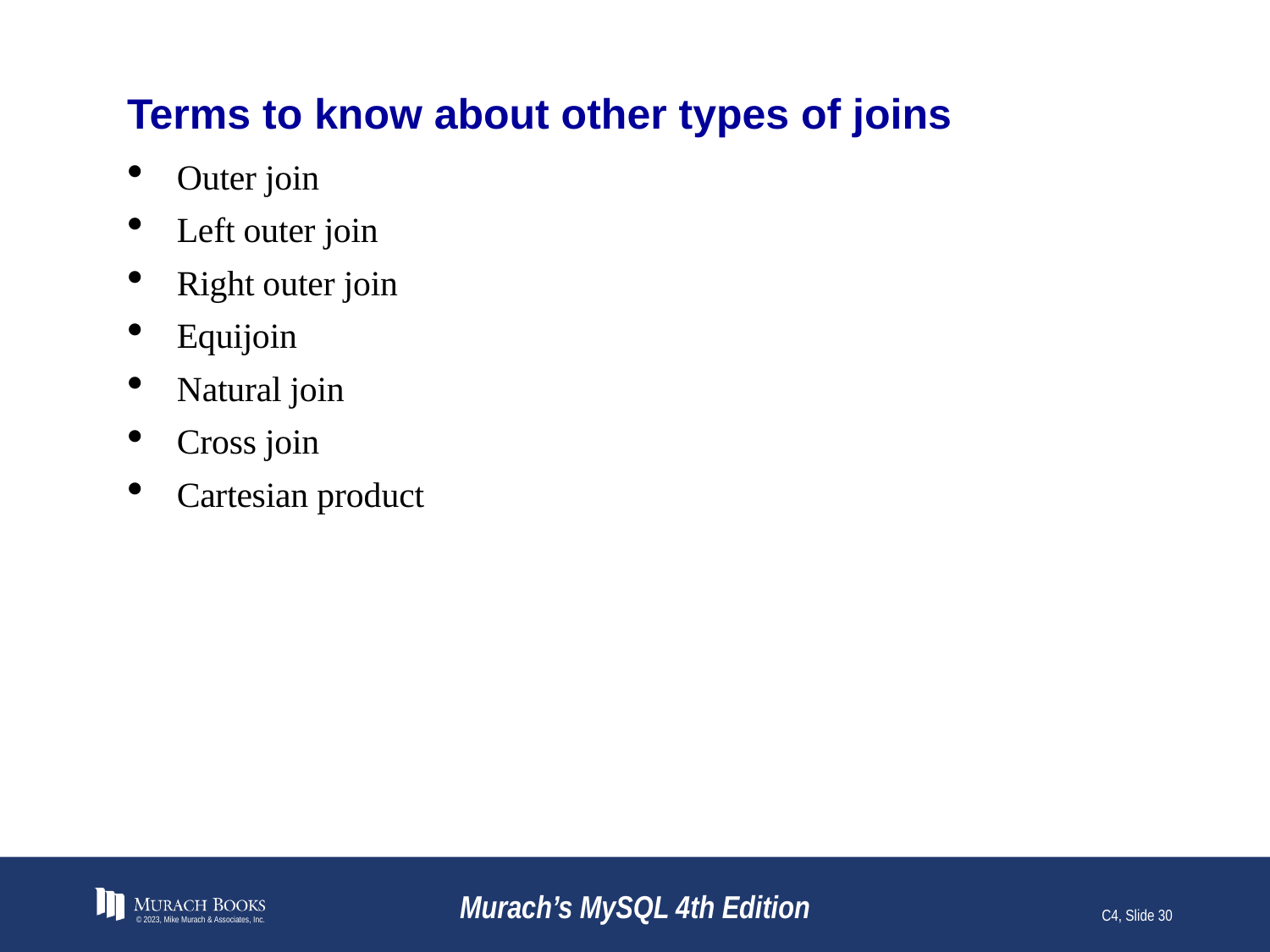

# Terms to know about other types of joins
Outer join
Left outer join
Right outer join
Equijoin
Natural join
Cross join
Cartesian product
© 2023, Mike Murach & Associates, Inc.
Murach’s MySQL 4th Edition

C4, Slide 30